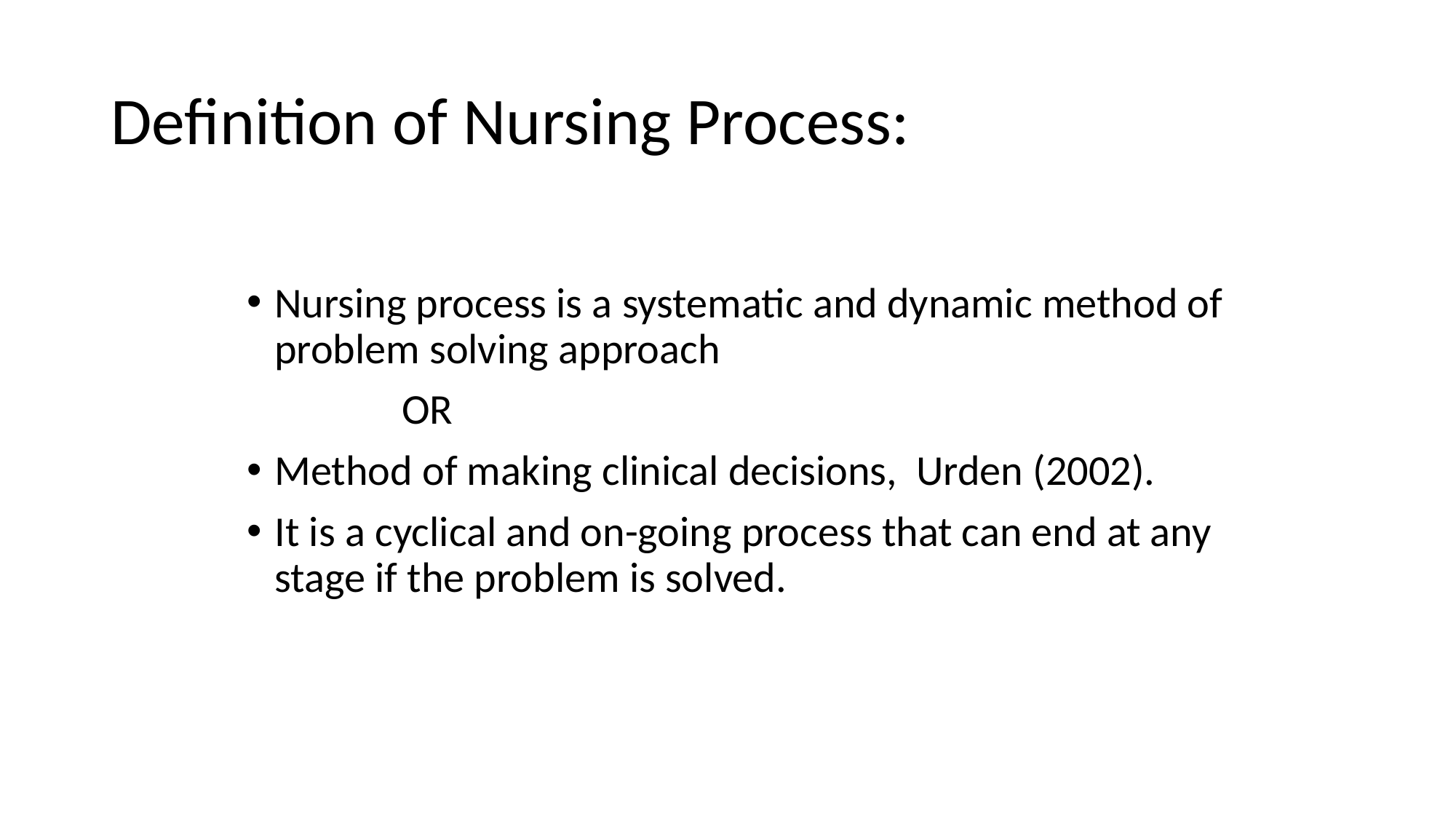

# Definition of Nursing Process:

Nursing process is a systematic and dynamic method of problem solving approach
                OR
Method of making clinical decisions,  Urden (2002).
It is a cyclical and on-going process that can end at any stage if the problem is solved.